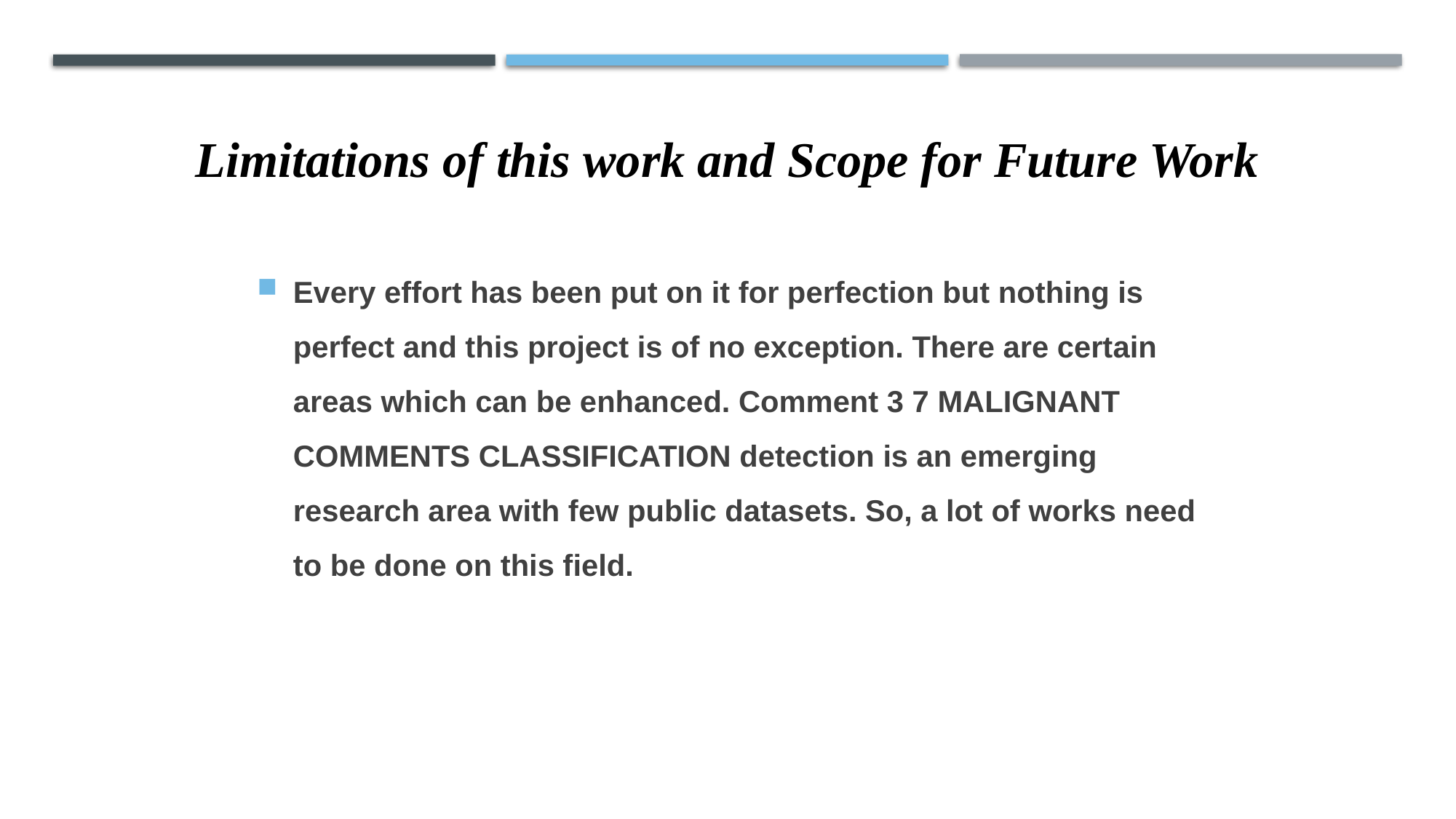

# Limitations of this work and Scope for Future Work
Every effort has been put on it for perfection but nothing is perfect and this project is of no exception. There are certain areas which can be enhanced. Comment 3 7 MALIGNANT COMMENTS CLASSIFICATION detection is an emerging research area with few public datasets. So, a lot of works need to be done on this field.